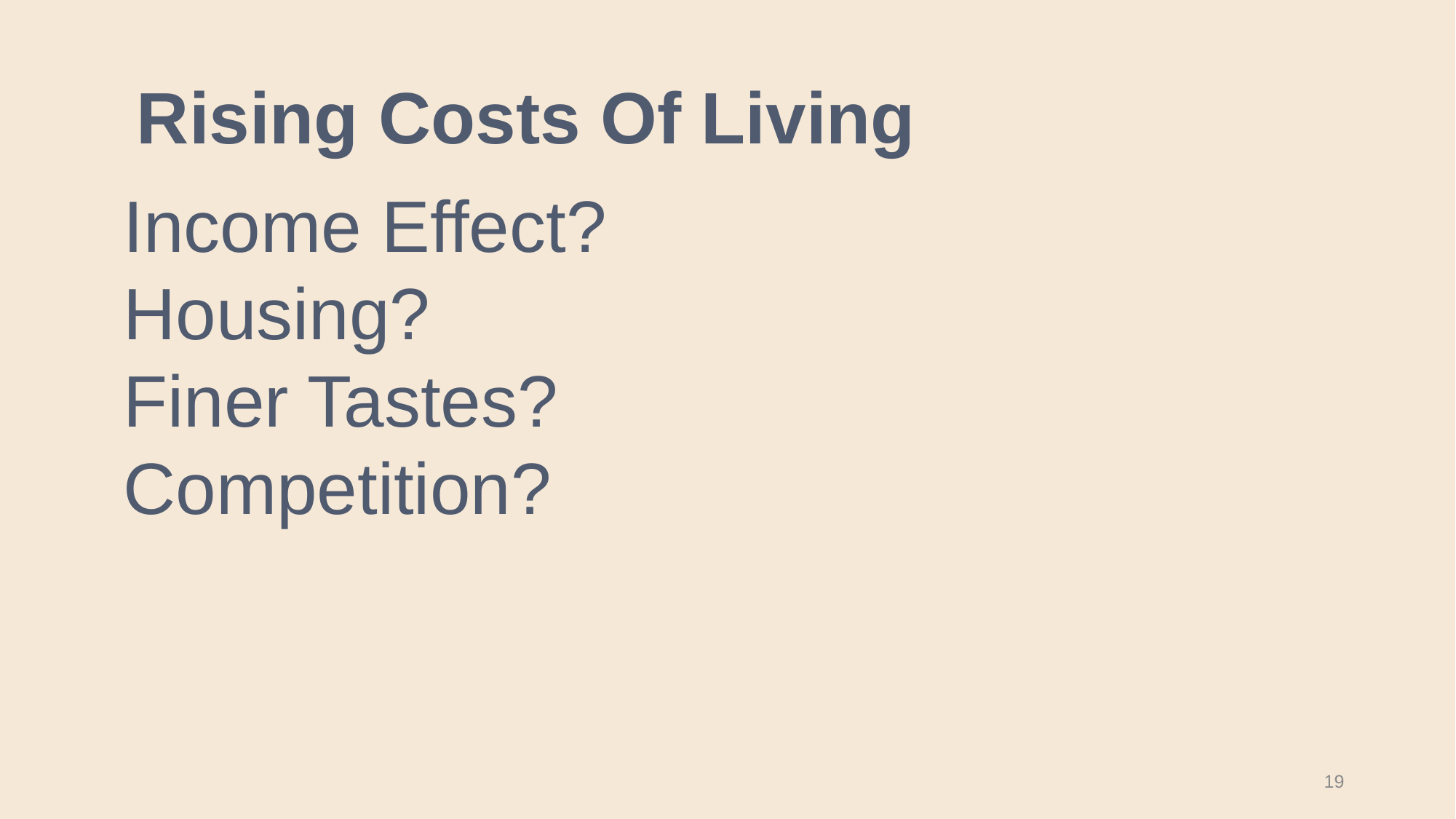

Rising Costs Of Living
Income Effect?
Housing?
Finer Tastes?
Competition?
19